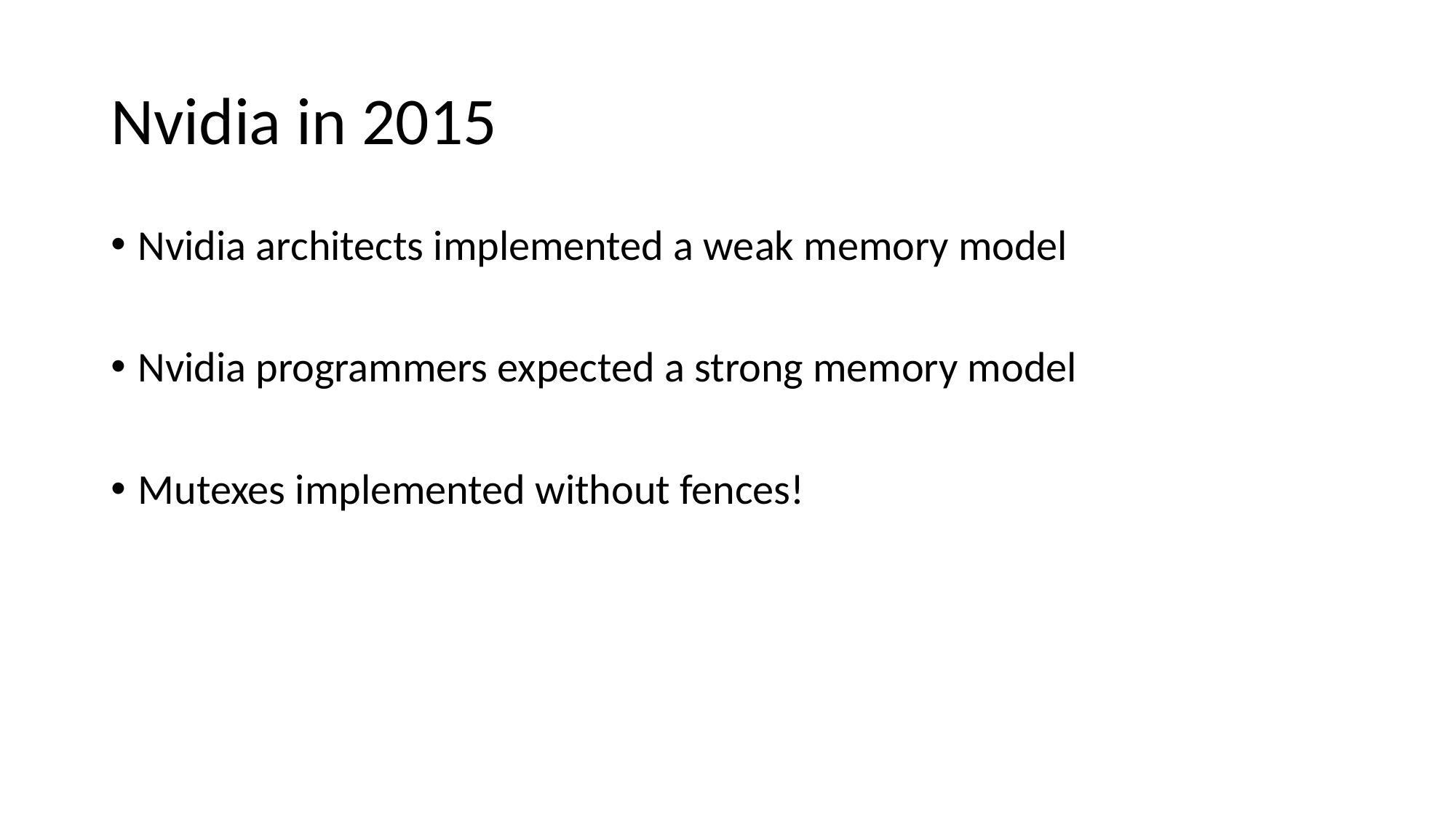

# Nvidia in 2015
Nvidia architects implemented a weak memory model

Nvidia programmers expected a strong memory model

Mutexes implemented without fences!